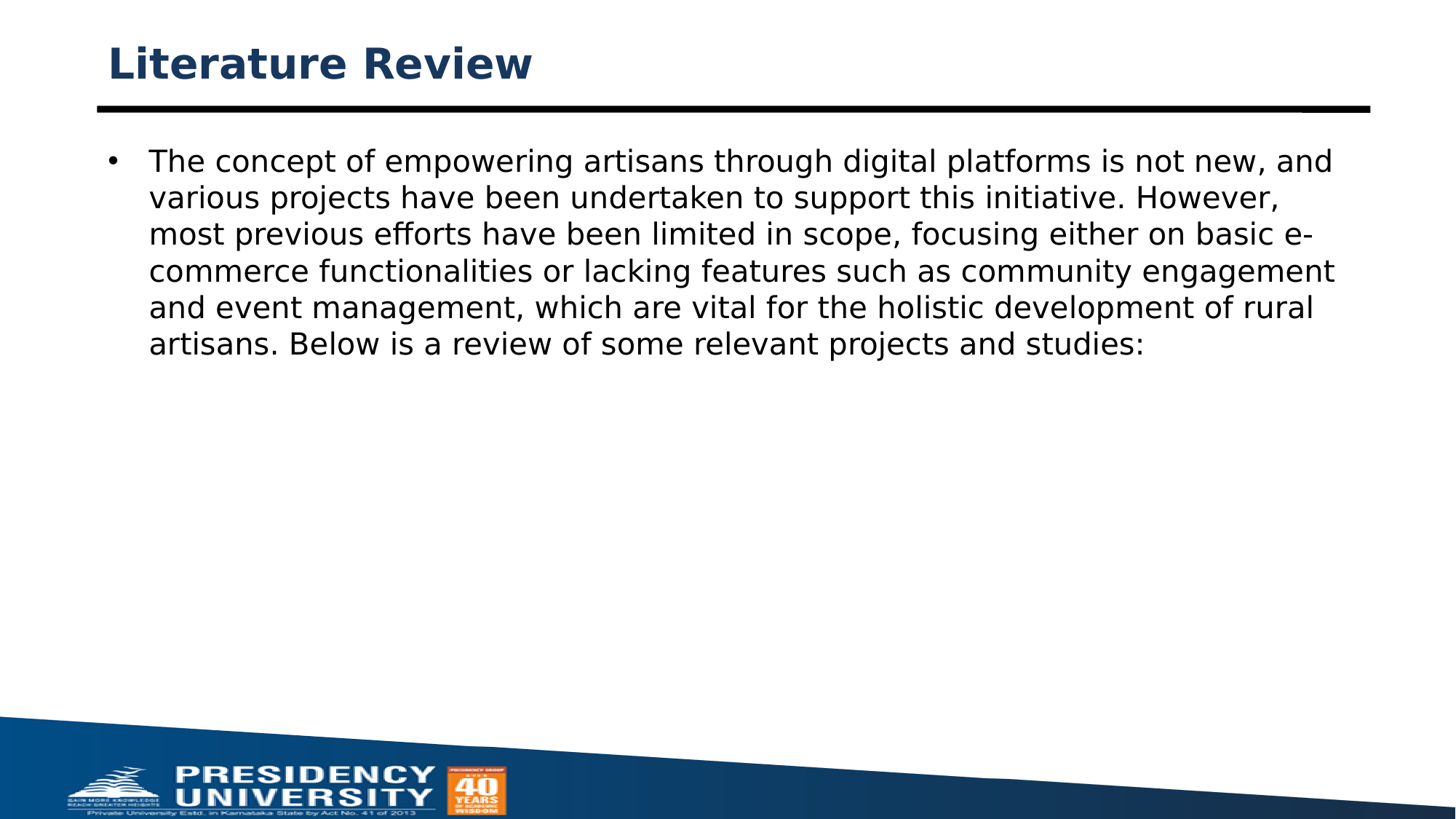

# Literature Review
The concept of empowering artisans through digital platforms is not new, and various projects have been undertaken to support this initiative. However, most previous efforts have been limited in scope, focusing either on basic e-commerce functionalities or lacking features such as community engagement and event management, which are vital for the holistic development of rural artisans. Below is a review of some relevant projects and studies: